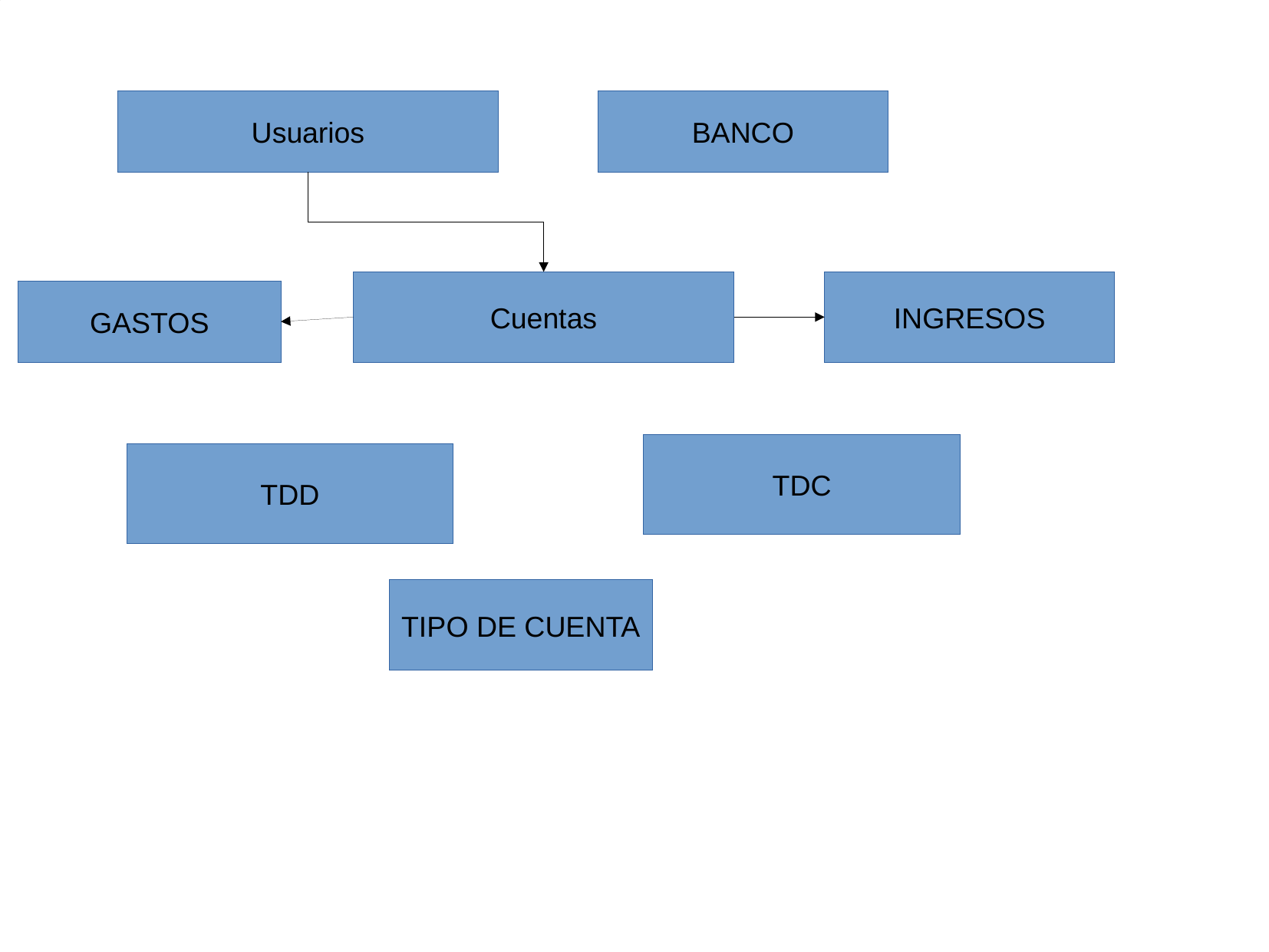

Usuarios
BANCO
Cuentas
INGRESOS
GASTOS
TDC
TDD
TIPO DE CUENTA